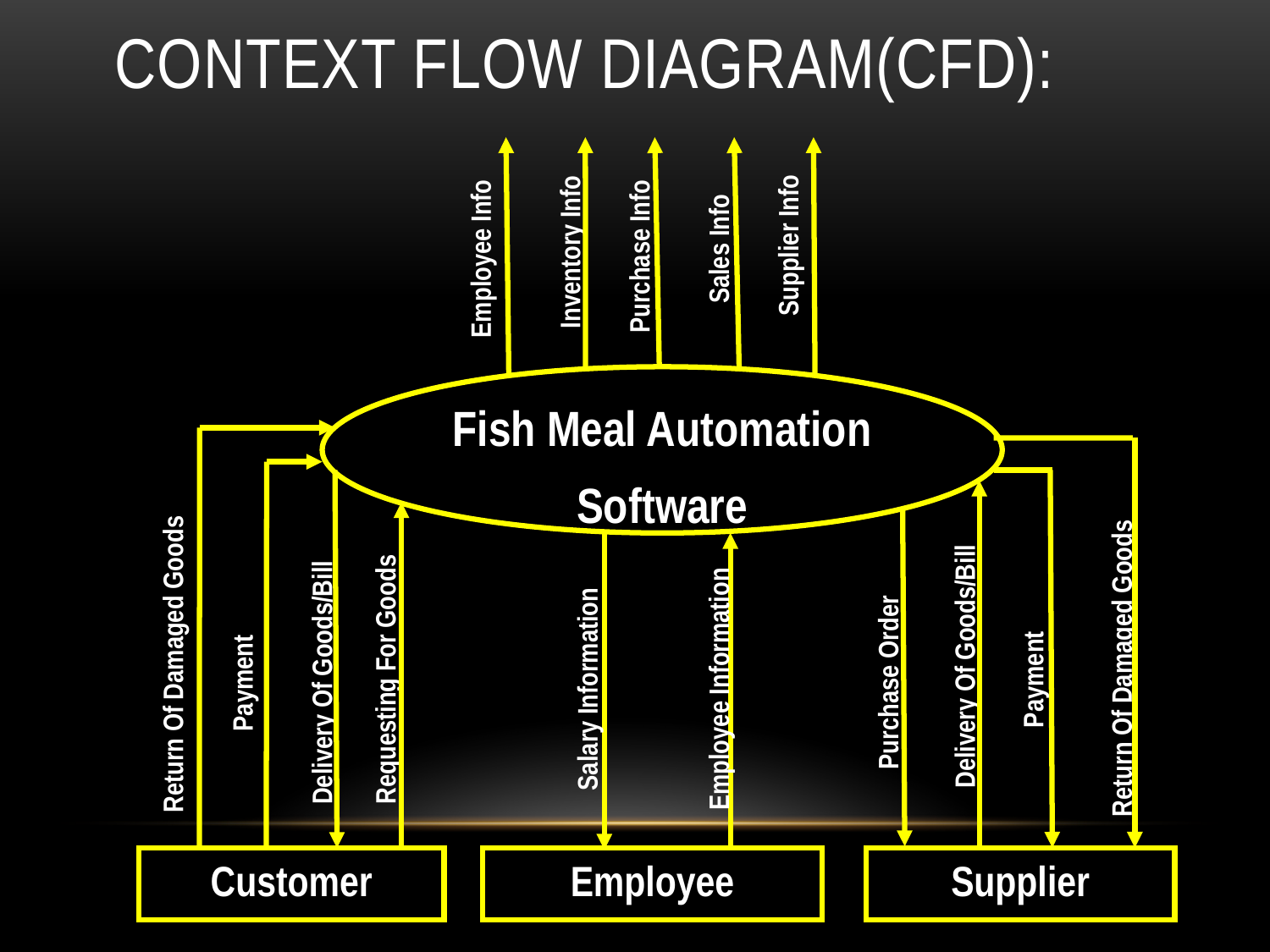

# CONTEXT FLOW DIAGRAM(CFD):
Supplier Info
Sales Info
Inventory Info
Purchase Info
Employee Info
Fish Meal Automation
Software
Return Of Damaged Goods
Delivery Of Goods/Bill
Return Of Damaged Goods
Payment
Requesting For Goods
Delivery Of Goods/Bill
Purchase Order
Payment
Employee Information
Salary Information
Customer
Employee
Supplier